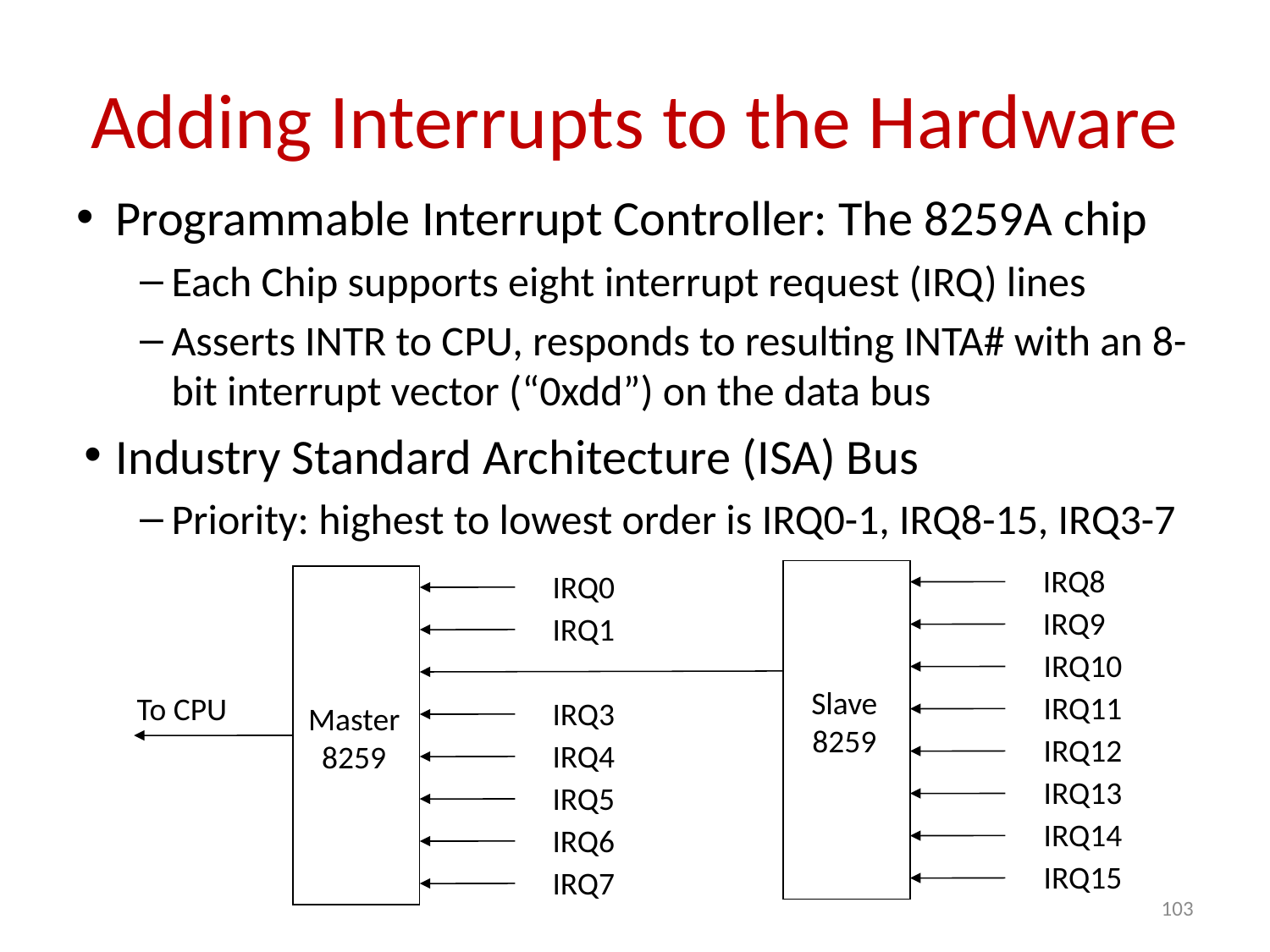

# Adding Interrupts to the Hardware
Programmable Interrupt Controller: The 8259A chip
Each Chip supports eight interrupt request (IRQ) lines
Asserts INTR to CPU, responds to resulting INTA# with an 8-bit interrupt vector (“0xdd”) on the data bus
Industry Standard Architecture (ISA) Bus
Priority: highest to lowest order is IRQ0-1, IRQ8-15, IRQ3-7

IRQ8
IRQ0

IRQ9
IRQ1

IRQ10

Slave
8259
IRQ11
To CPU
IRQ3
Master
8259

IRQ12
IRQ4

IRQ13
IRQ5

IRQ14
IRQ6

IRQ15
IRQ7

103